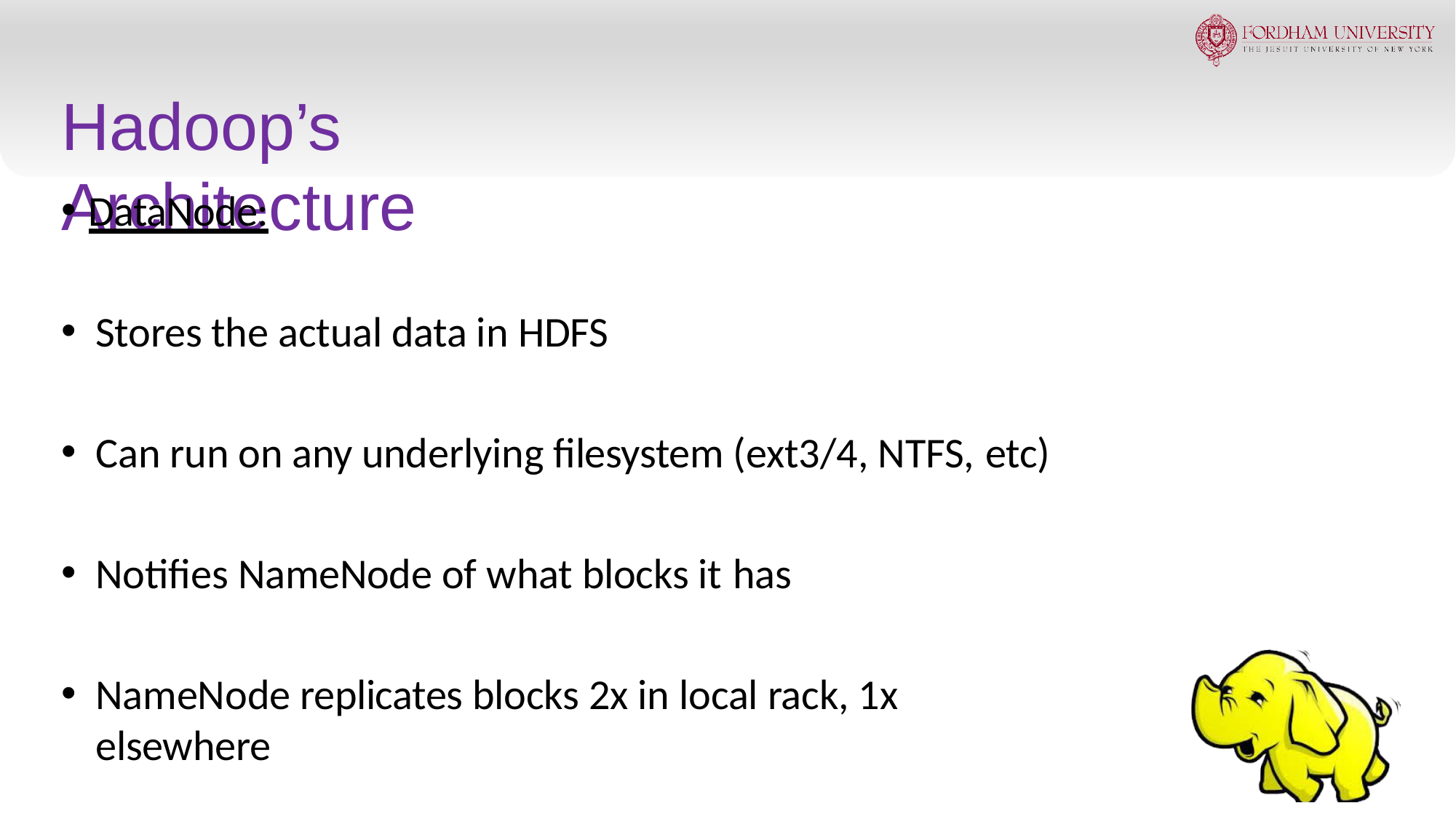

# Hadoop’s Architecture
DataNode:

Stores the actual data in HDFS

Can run on any underlying filesystem (ext3/4, NTFS, etc)

Notifies NameNode of what blocks it has

NameNode replicates blocks 2x in local rack, 1x elsewhere